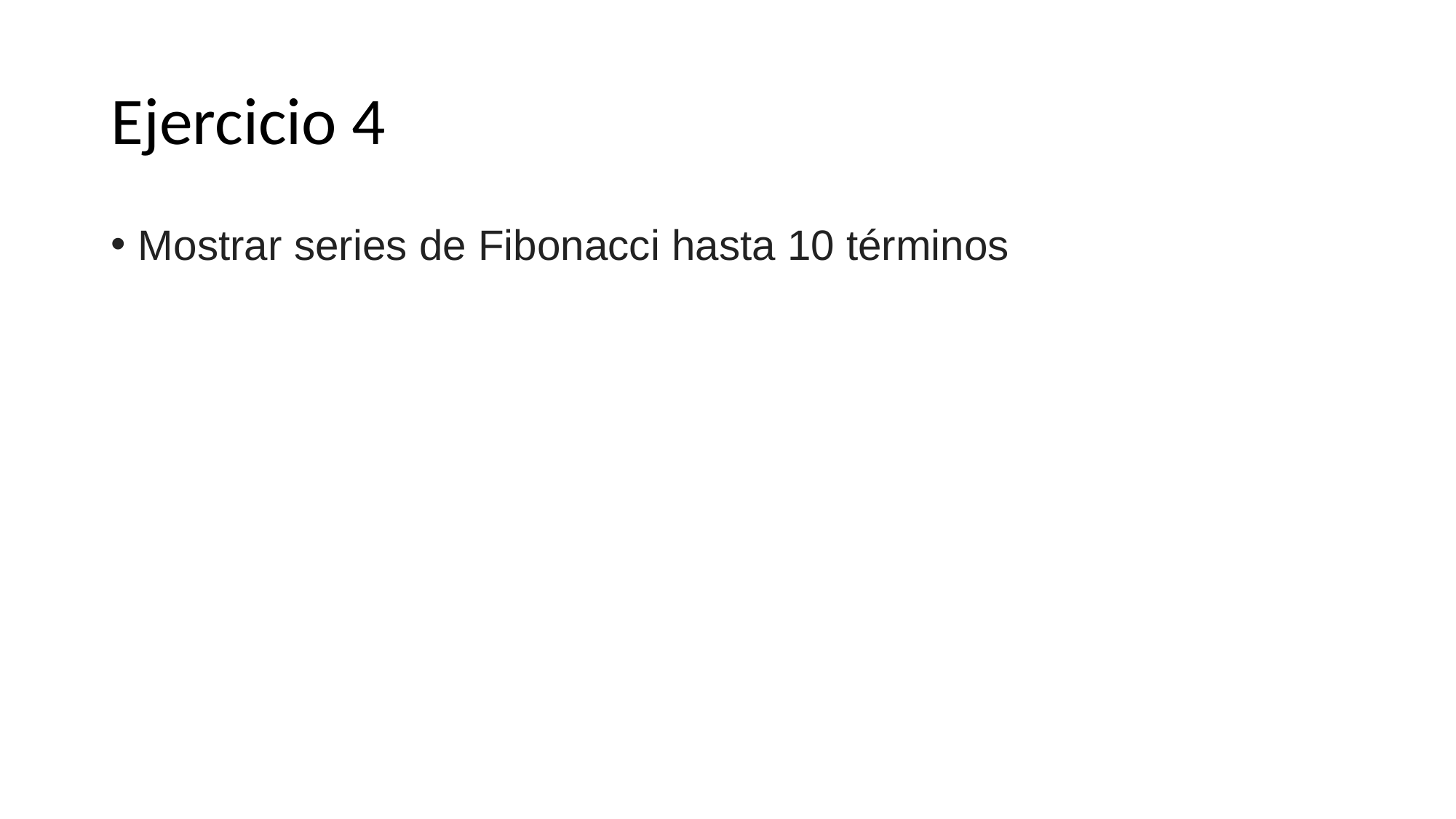

# Ejercicio 4
Mostrar series de Fibonacci hasta 10 términos